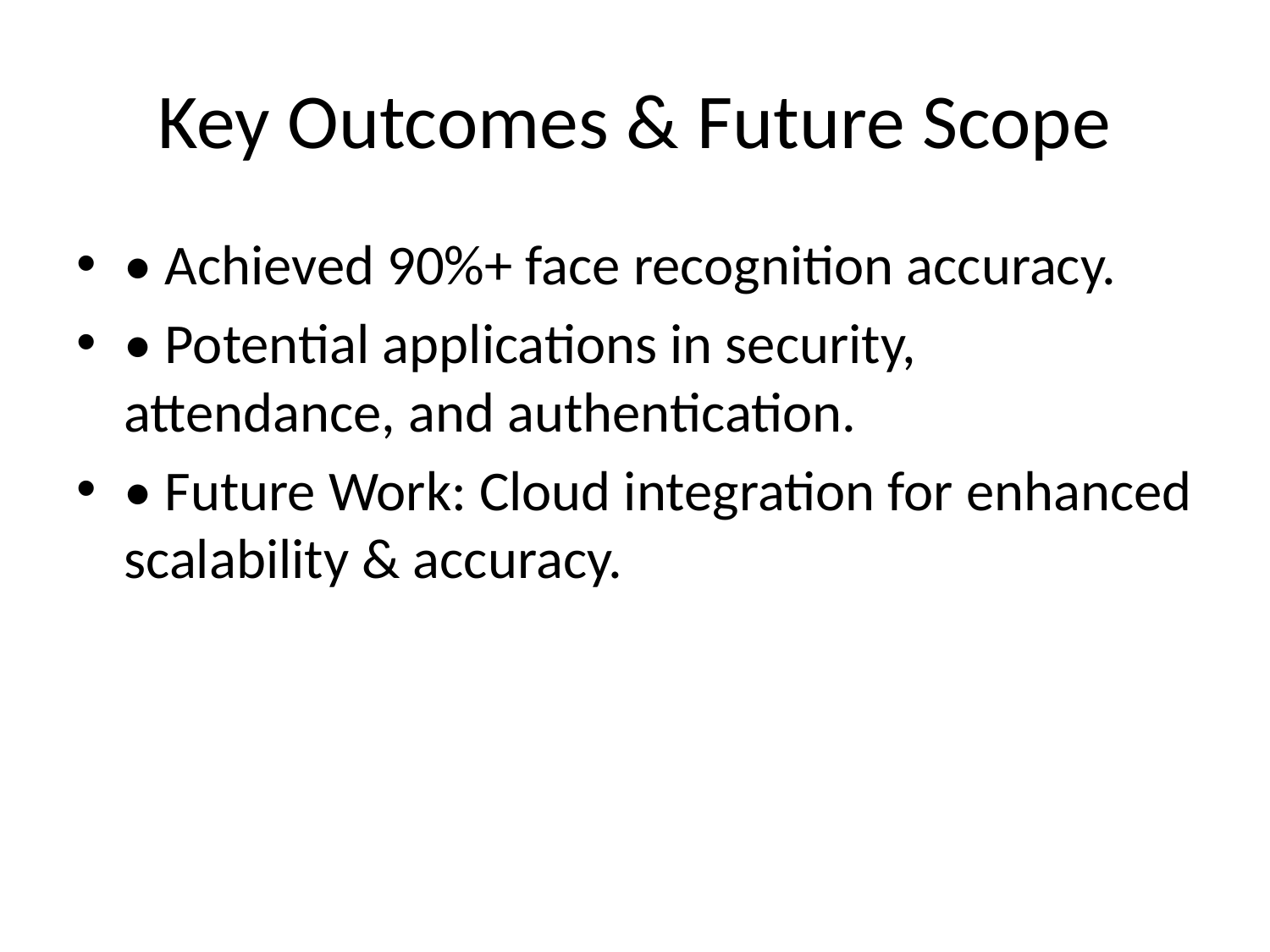

# Key Outcomes & Future Scope
• Achieved 90%+ face recognition accuracy.
• Potential applications in security, attendance, and authentication.
• Future Work: Cloud integration for enhanced scalability & accuracy.